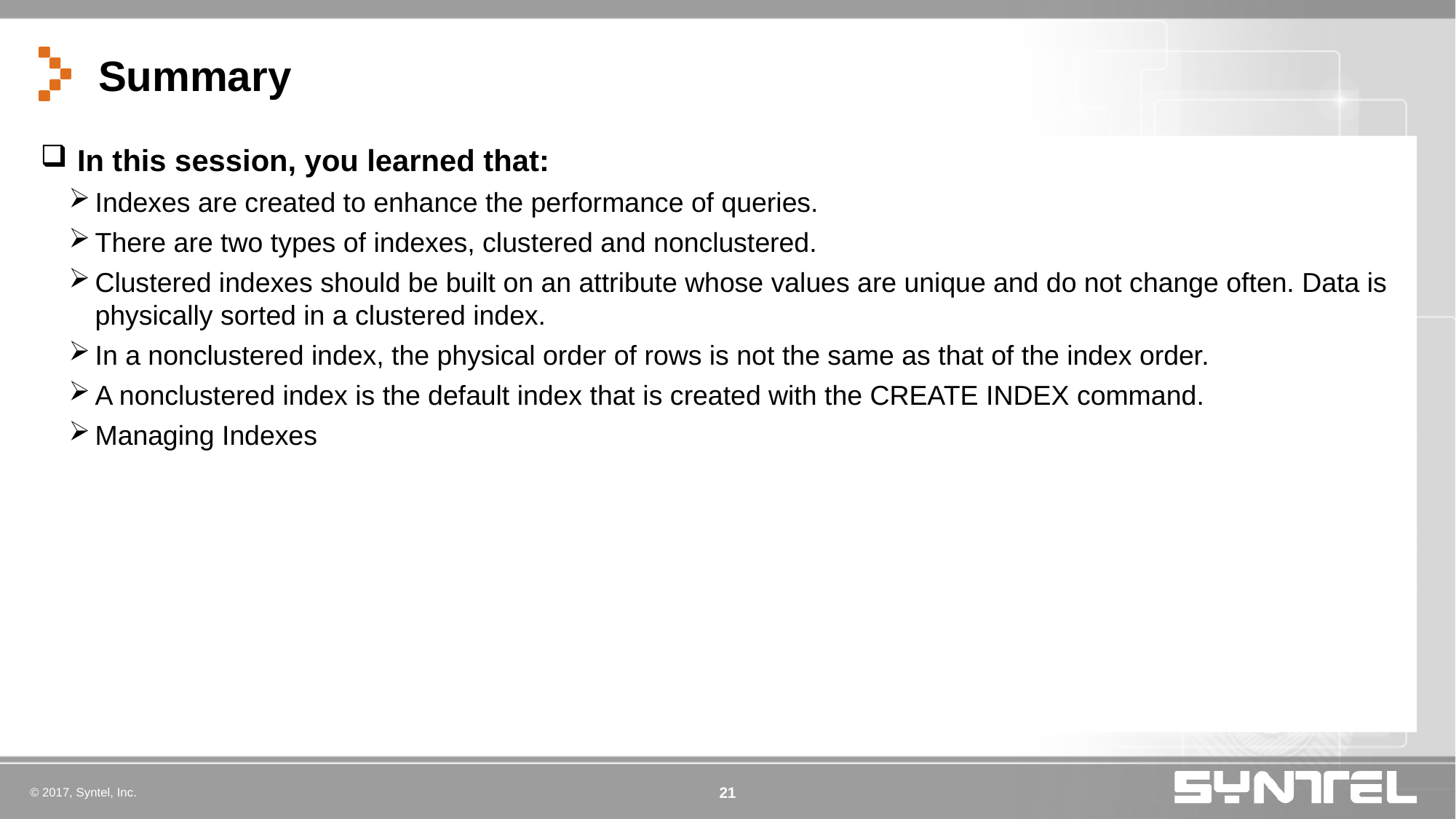

# Summary
 In this session, you learned that:
Indexes are created to enhance the performance of queries.
There are two types of indexes, clustered and nonclustered.
Clustered indexes should be built on an attribute whose values are unique and do not change often. Data is physically sorted in a clustered index.
In a nonclustered index, the physical order of rows is not the same as that of the index order.
A nonclustered index is the default index that is created with the CREATE INDEX command.
Managing Indexes